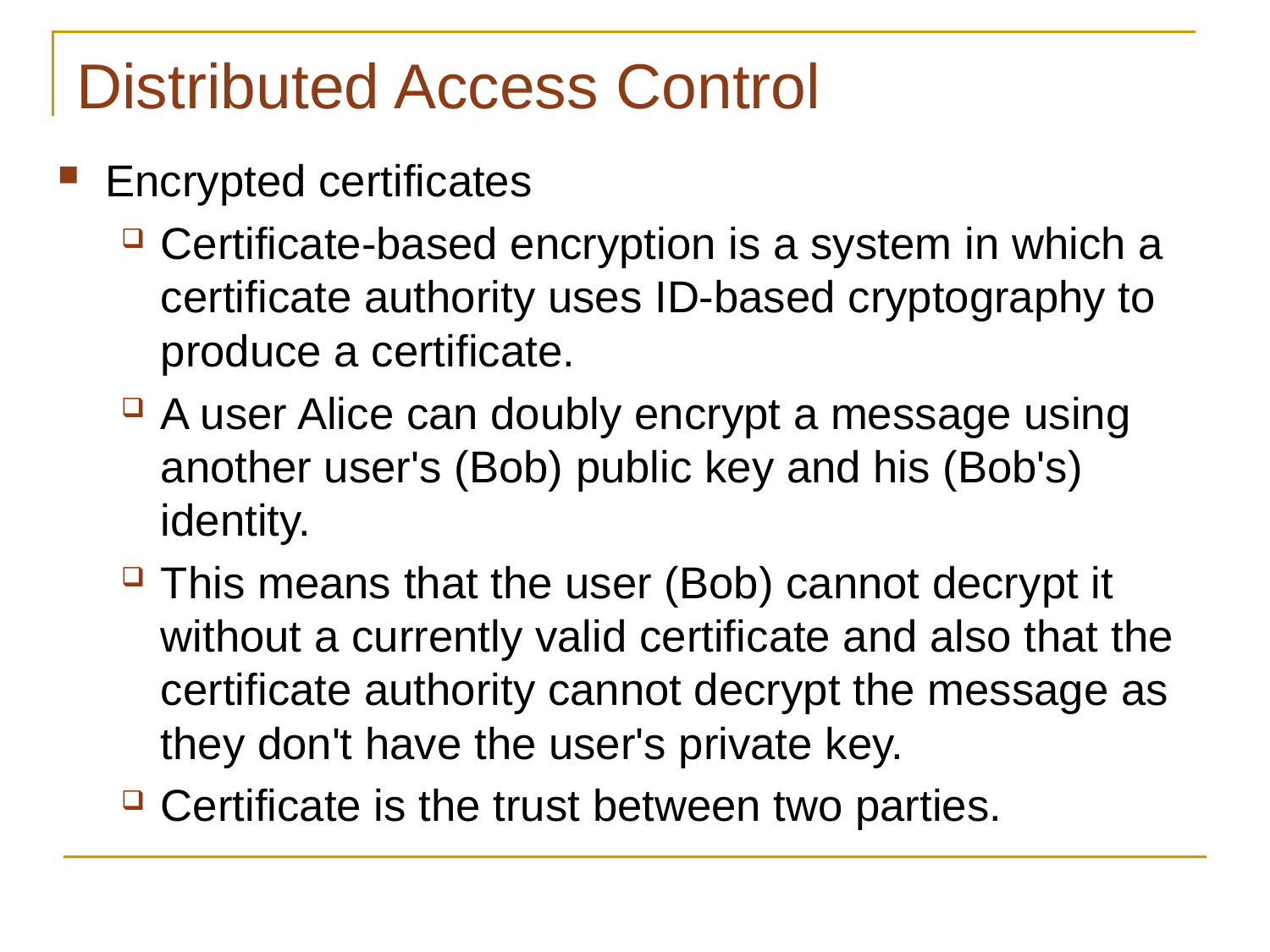

# Distributed Access Control
Encrypted certificates
Certificate-based encryption is a system in which a certificate authority uses ID-based cryptography to produce a certificate.
A user Alice can doubly encrypt a message using another user's (Bob) public key and his (Bob's) identity.
This means that the user (Bob) cannot decrypt it without a currently valid certificate and also that the certificate authority cannot decrypt the message as they don't have the user's private key.
Certificate is the trust between two parties.